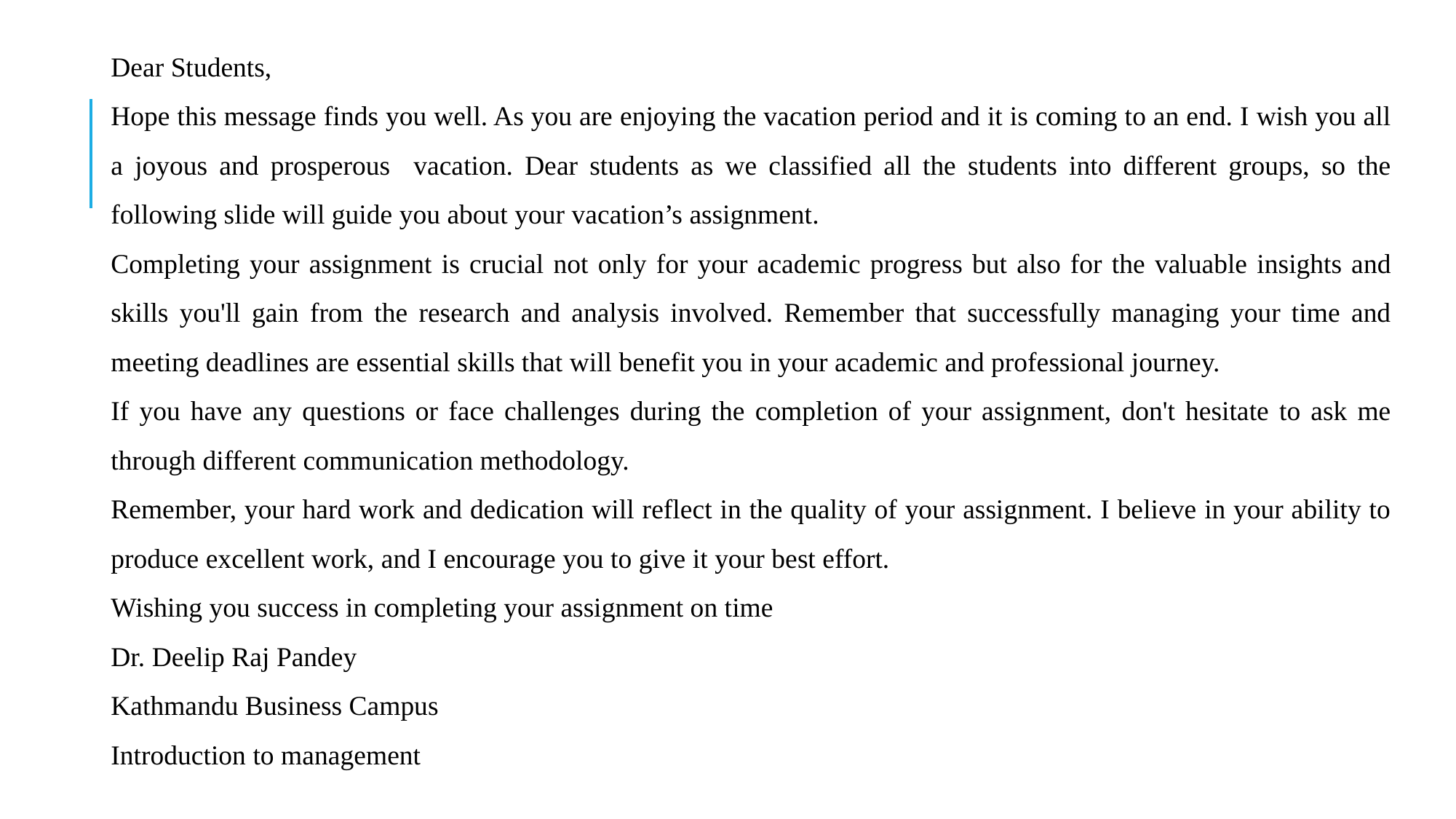

Dear Students,
Hope this message finds you well. As you are enjoying the vacation period and it is coming to an end. I wish you all a joyous and prosperous  vacation. Dear students as we classified all the students into different groups, so the following slide will guide you about your vacation’s assignment.
Completing your assignment is crucial not only for your academic progress but also for the valuable insights and skills you'll gain from the research and analysis involved. Remember that successfully managing your time and meeting deadlines are essential skills that will benefit you in your academic and professional journey.
If you have any questions or face challenges during the completion of your assignment, don't hesitate to ask me through different communication methodology.
Remember, your hard work and dedication will reflect in the quality of your assignment. I believe in your ability to produce excellent work, and I encourage you to give it your best effort.
Wishing you success in completing your assignment on time
Dr. Deelip Raj Pandey
Kathmandu Business Campus
Introduction to management